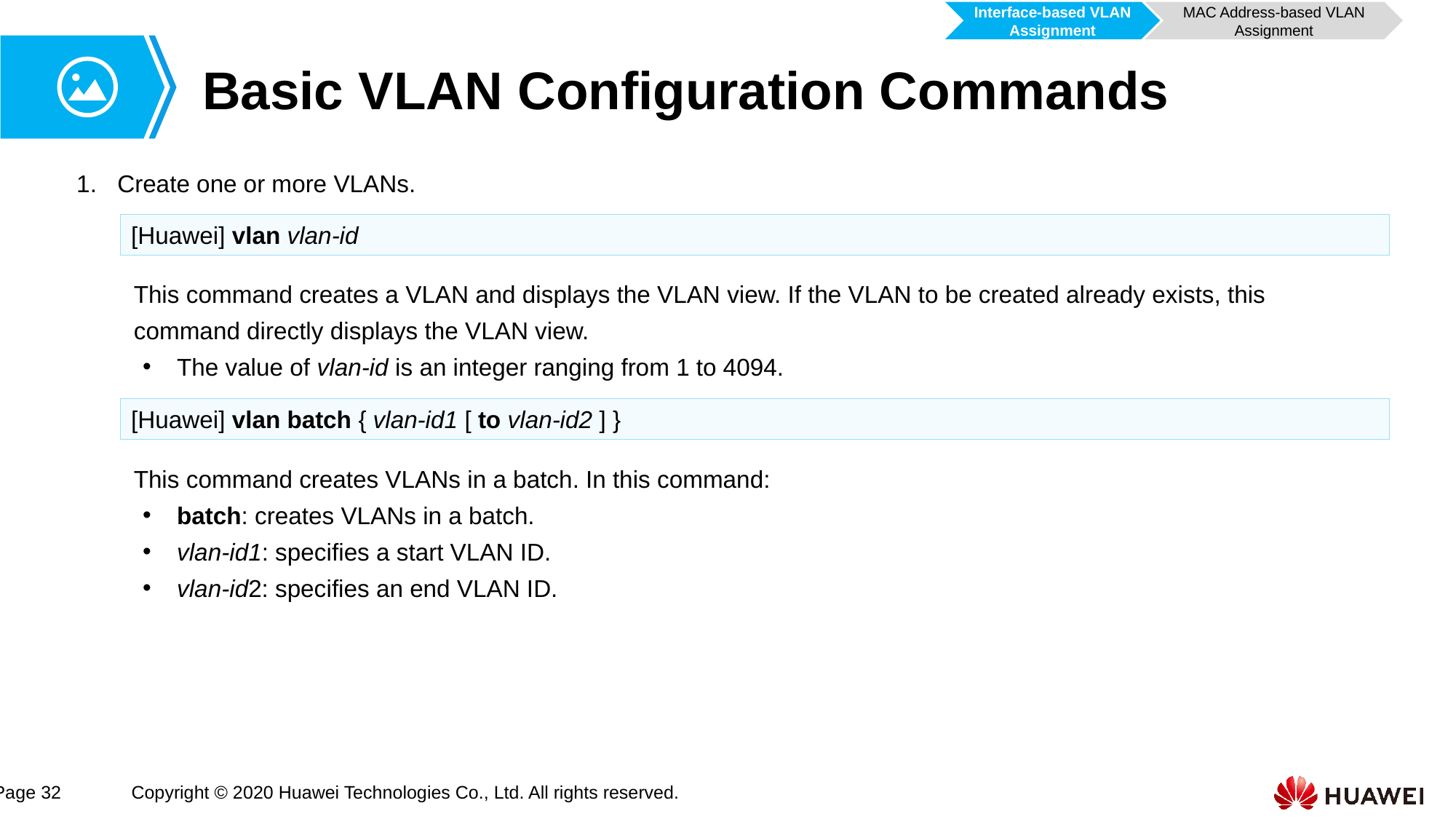

Interface-based VLAN Assignment
MAC Address-based VLAN Assignment
# Basic VLAN Configuration Commands
Create one or more VLANs.
[Huawei] vlan vlan-id
This command creates a VLAN and displays the VLAN view. If the VLAN to be created already exists, this command directly displays the VLAN view.
The value of vlan-id is an integer ranging from 1 to 4094.
[Huawei] vlan batch { vlan-id1 [ to vlan-id2 ] }
This command creates VLANs in a batch. In this command:
batch: creates VLANs in a batch.
vlan-id1: specifies a start VLAN ID.
vlan-id2: specifies an end VLAN ID.